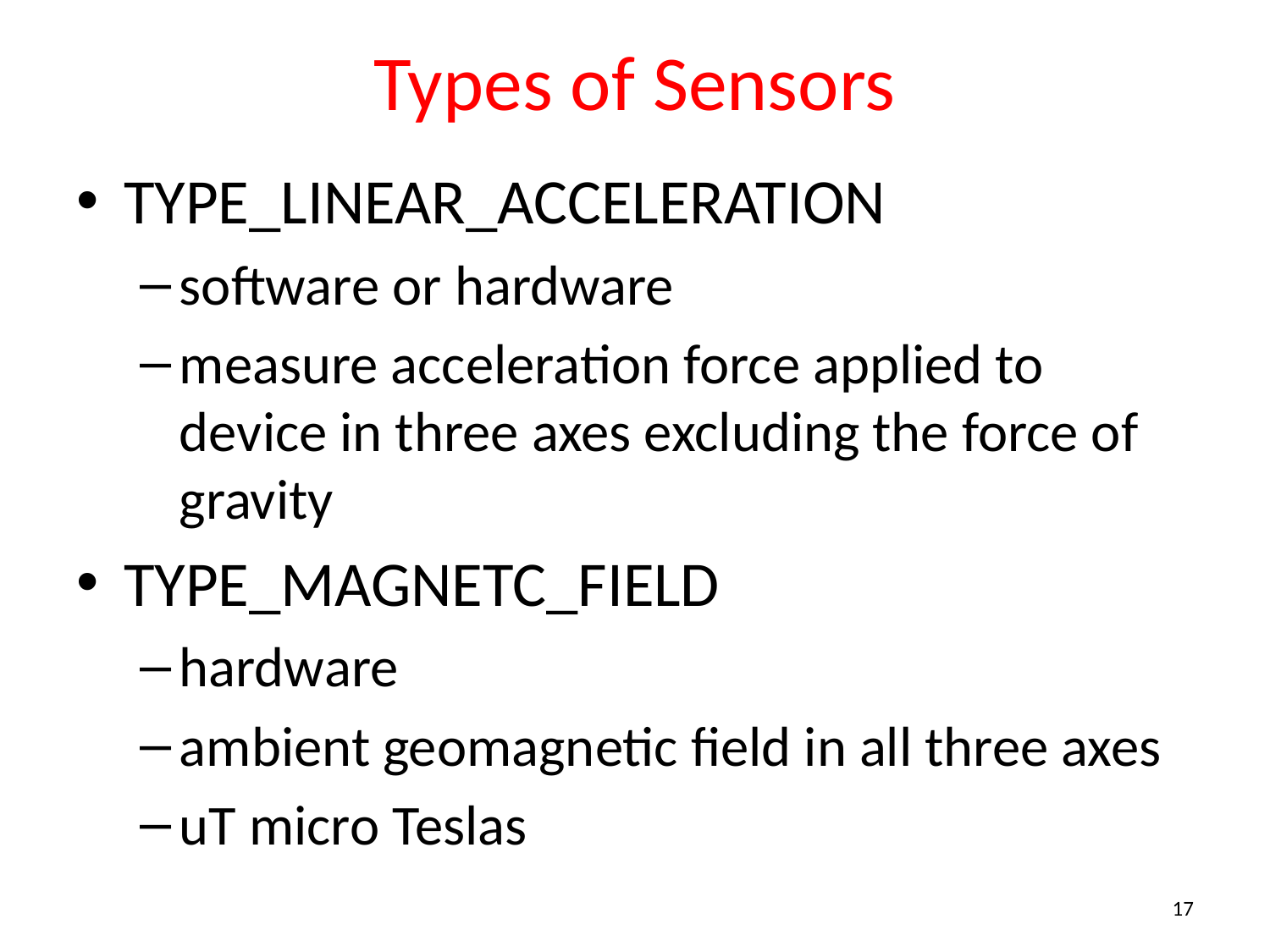

# Types of Sensors
TYPE_LINEAR_ACCELERATION
software or hardware
measure acceleration force applied to device in three axes excluding the force of gravity
TYPE_MAGNETC_FIELD
hardware
ambient geomagnetic field in all three axes
uT micro Teslas
17